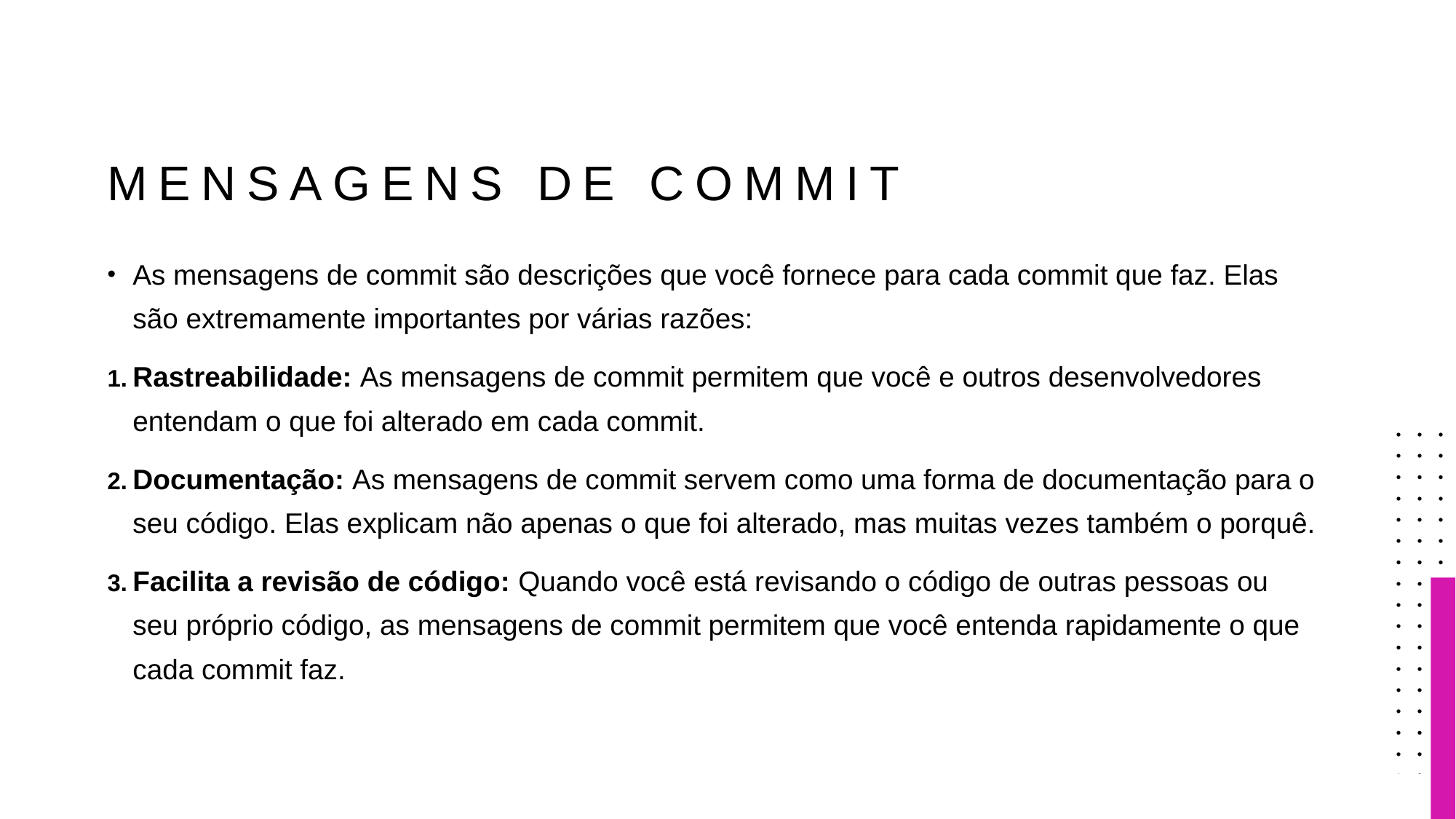

# Mensagens de commit
As mensagens de commit são descrições que você fornece para cada commit que faz. Elas são extremamente importantes por várias razões:
Rastreabilidade: As mensagens de commit permitem que você e outros desenvolvedores entendam o que foi alterado em cada commit.
Documentação: As mensagens de commit servem como uma forma de documentação para o seu código. Elas explicam não apenas o que foi alterado, mas muitas vezes também o porquê.
Facilita a revisão de código: Quando você está revisando o código de outras pessoas ou seu próprio código, as mensagens de commit permitem que você entenda rapidamente o que cada commit faz.